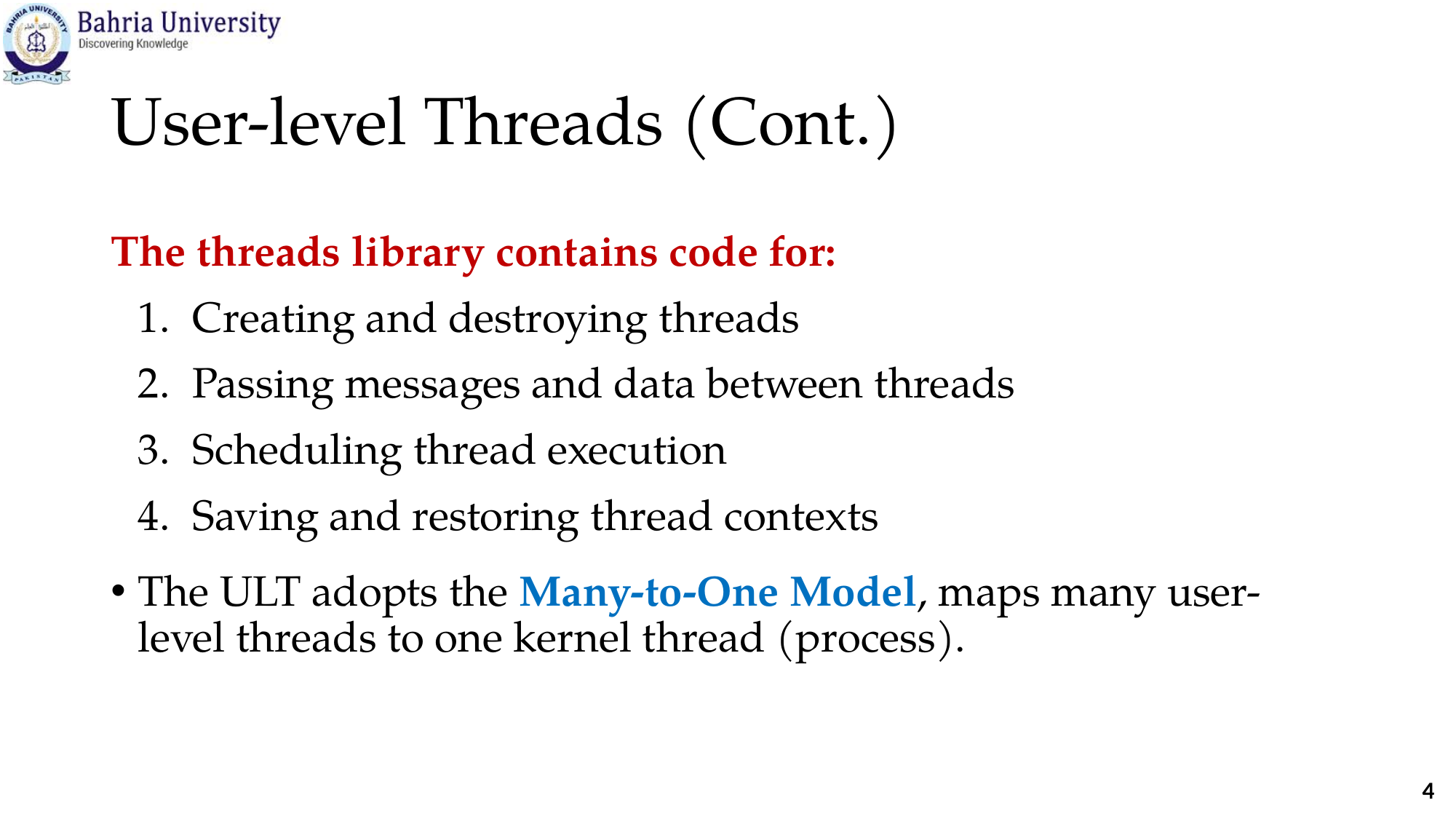

# User-level Threads (Cont.)
The threads library contains code for:
Creating and destroying threads
Passing messages and data between threads
Scheduling thread execution
Saving and restoring thread contexts
The ULT adopts the Many-to-One Model, maps many user-level threads to one kernel thread (process).
4